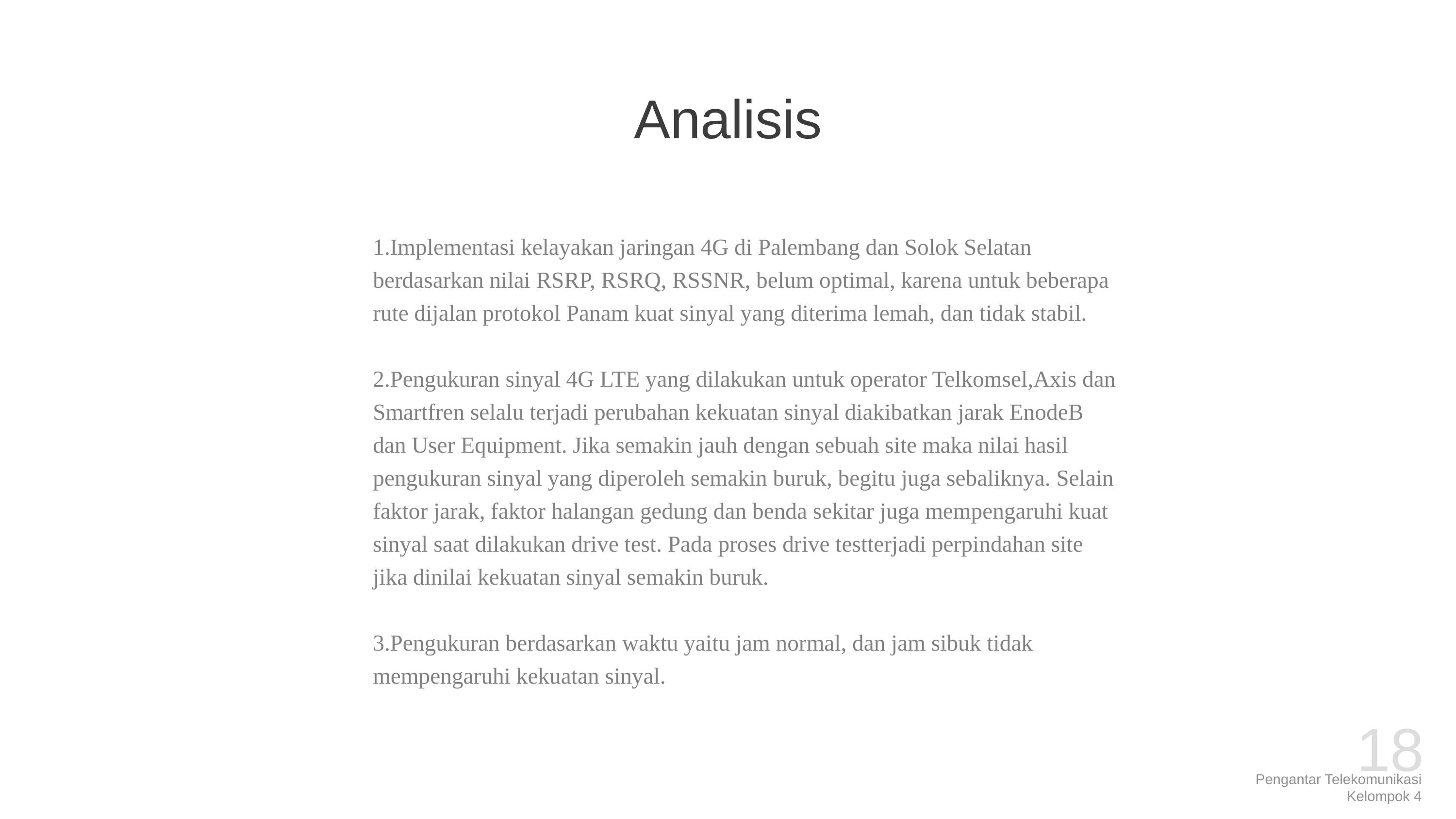

# Analisis
1.Implementasi kelayakan jaringan 4G di Palembang dan Solok Selatan berdasarkan nilai RSRP, RSRQ, RSSNR, belum optimal, karena untuk beberapa rute dijalan protokol Panam kuat sinyal yang diterima lemah, dan tidak stabil.

2.Pengukuran sinyal 4G LTE yang dilakukan untuk operator Telkomsel,Axis dan Smartfren selalu terjadi perubahan kekuatan sinyal diakibatkan jarak EnodeB dan User Equipment. Jika semakin jauh dengan sebuah site maka nilai hasil pengukuran sinyal yang diperoleh semakin buruk, begitu juga sebaliknya. Selain faktor jarak, faktor halangan gedung dan benda sekitar juga mempengaruhi kuat sinyal saat dilakukan drive test. Pada proses drive testterjadi perpindahan site jika dinilai kekuatan sinyal semakin buruk.

3.Pengukuran berdasarkan waktu yaitu jam normal, dan jam sibuk tidak mempengaruhi kekuatan sinyal.
18
Pengantar Telekomunikasi
Kelompok 4